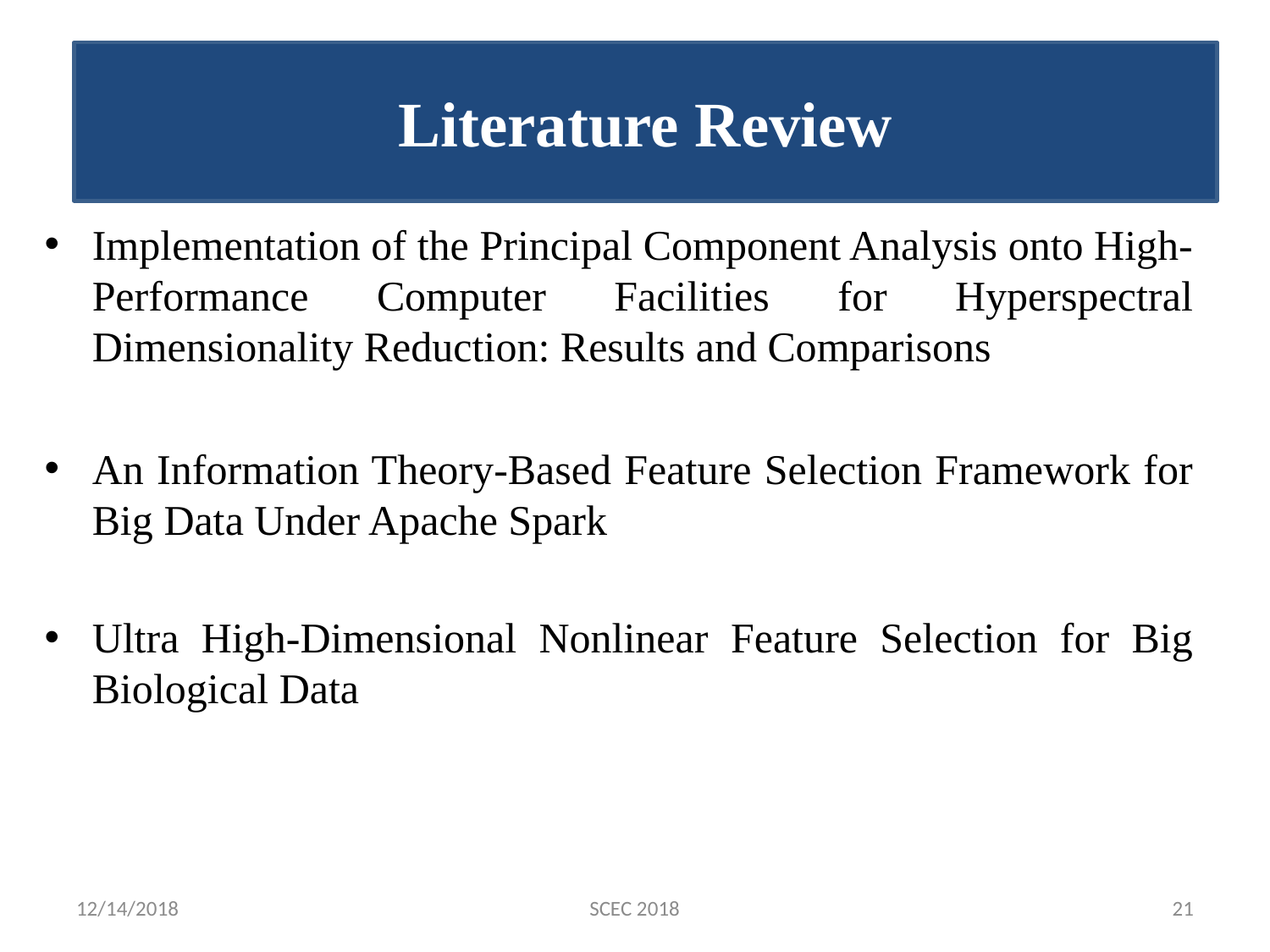

# Literature Review
Implementation of the Principal Component Analysis onto High-Performance Computer Facilities for Hyperspectral Dimensionality Reduction: Results and Comparisons

An Information Theory-Based Feature Selection Framework for Big Data Under Apache Spark

Ultra High-Dimensional Nonlinear Feature Selection for Big Biological Data
12/14/2018
SCEC 2018
21